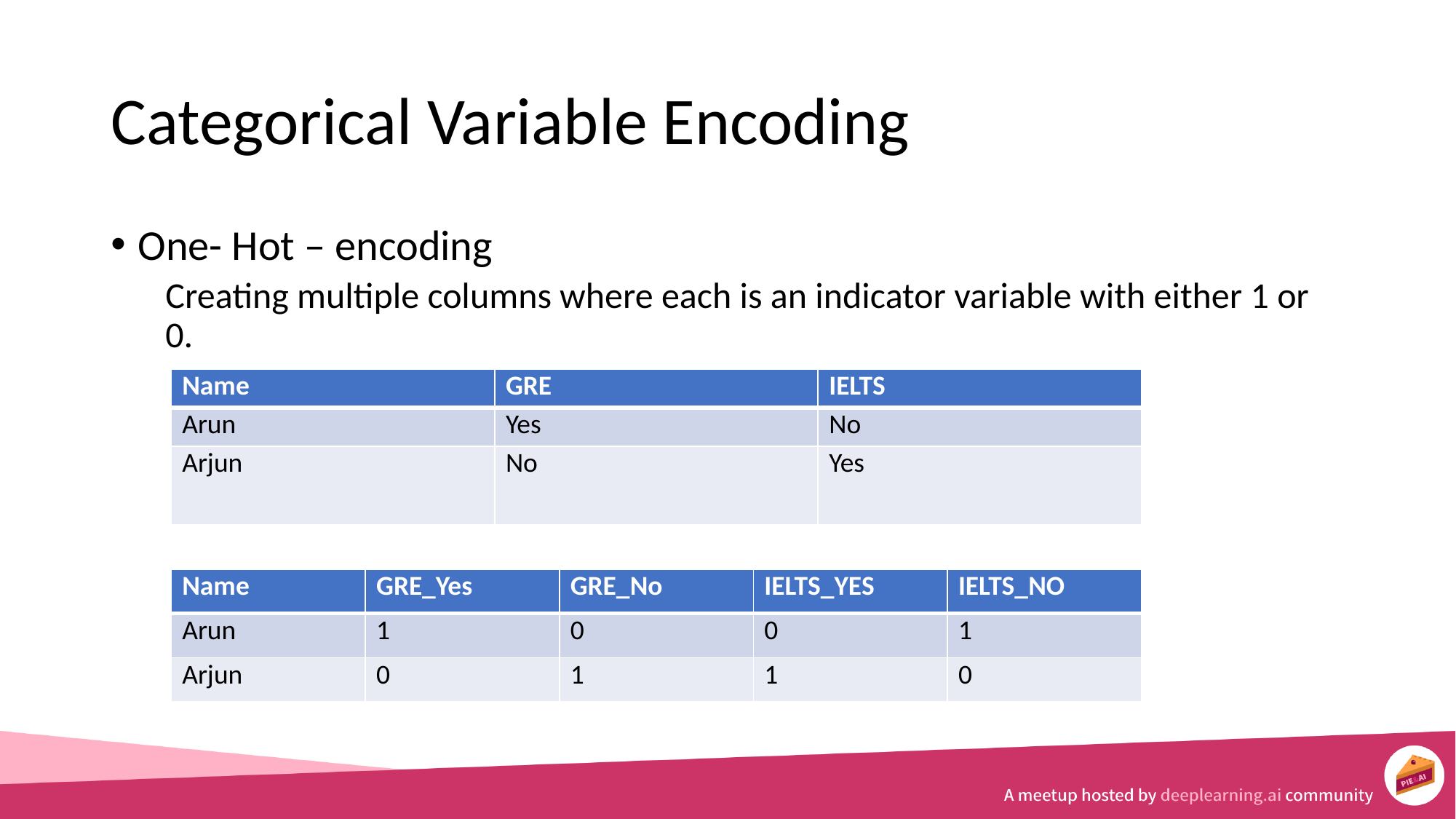

# Categorical Variable Encoding
One- Hot – encoding
Creating multiple columns where each is an indicator variable with either 1 or 0.

| Name | GRE | IELTS |
| --- | --- | --- |
| Arun | Yes | No |
| Arjun | No | Yes |
| Name | GRE\_Yes | GRE\_No | IELTS\_YES | IELTS\_NO |
| --- | --- | --- | --- | --- |
| Arun | 1 | 0 | 0 | 1 |
| Arjun | 0 | 1 | 1 | 0 |